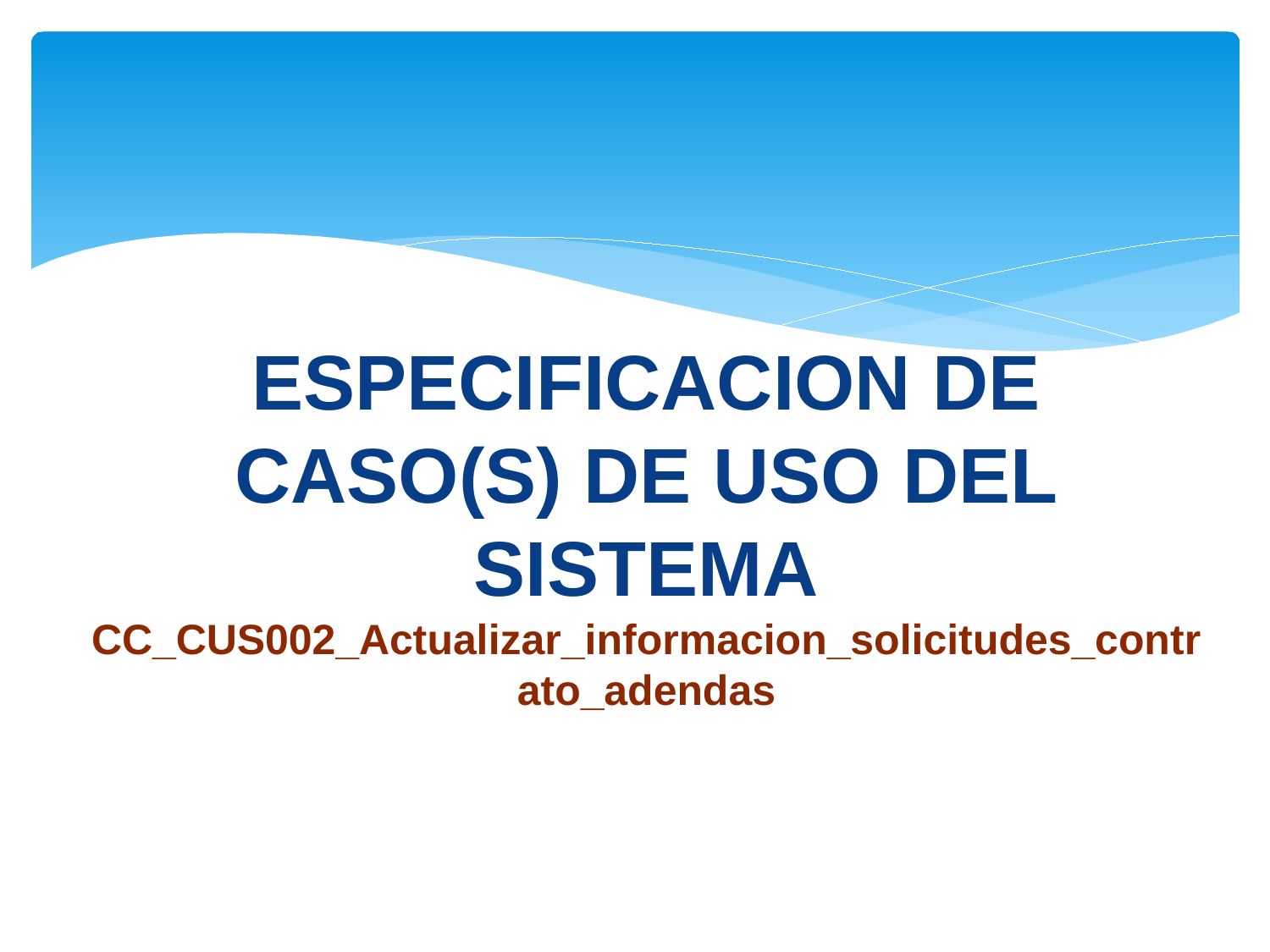

ESPECIFICACION DE CASO(S) DE USO DEL SISTEMA
CC_CUS002_Actualizar_informacion_solicitudes_contrato_adendas